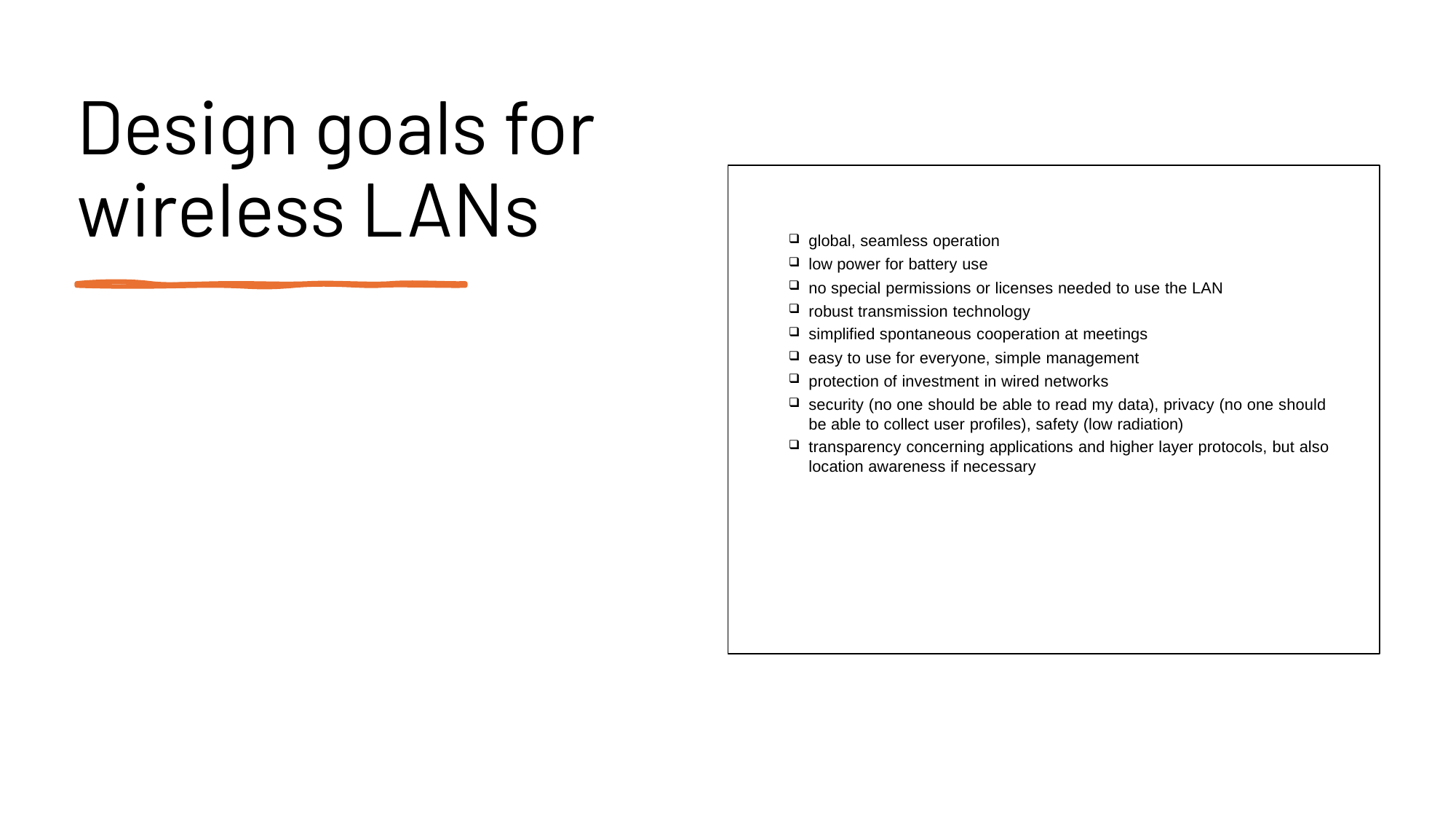

# Design goals for wireless LANs

global, seamless operation
low power for battery use
no special permissions or licenses needed to use the LAN
robust transmission technology
simplified spontaneous cooperation at meetings
easy to use for everyone, simple management
protection of investment in wired networks
security (no one should be able to read my data), privacy (no one should  be able to collect user profiles), safety (low radiation)
transparency concerning applications and higher layer protocols, but also  location awareness if necessary